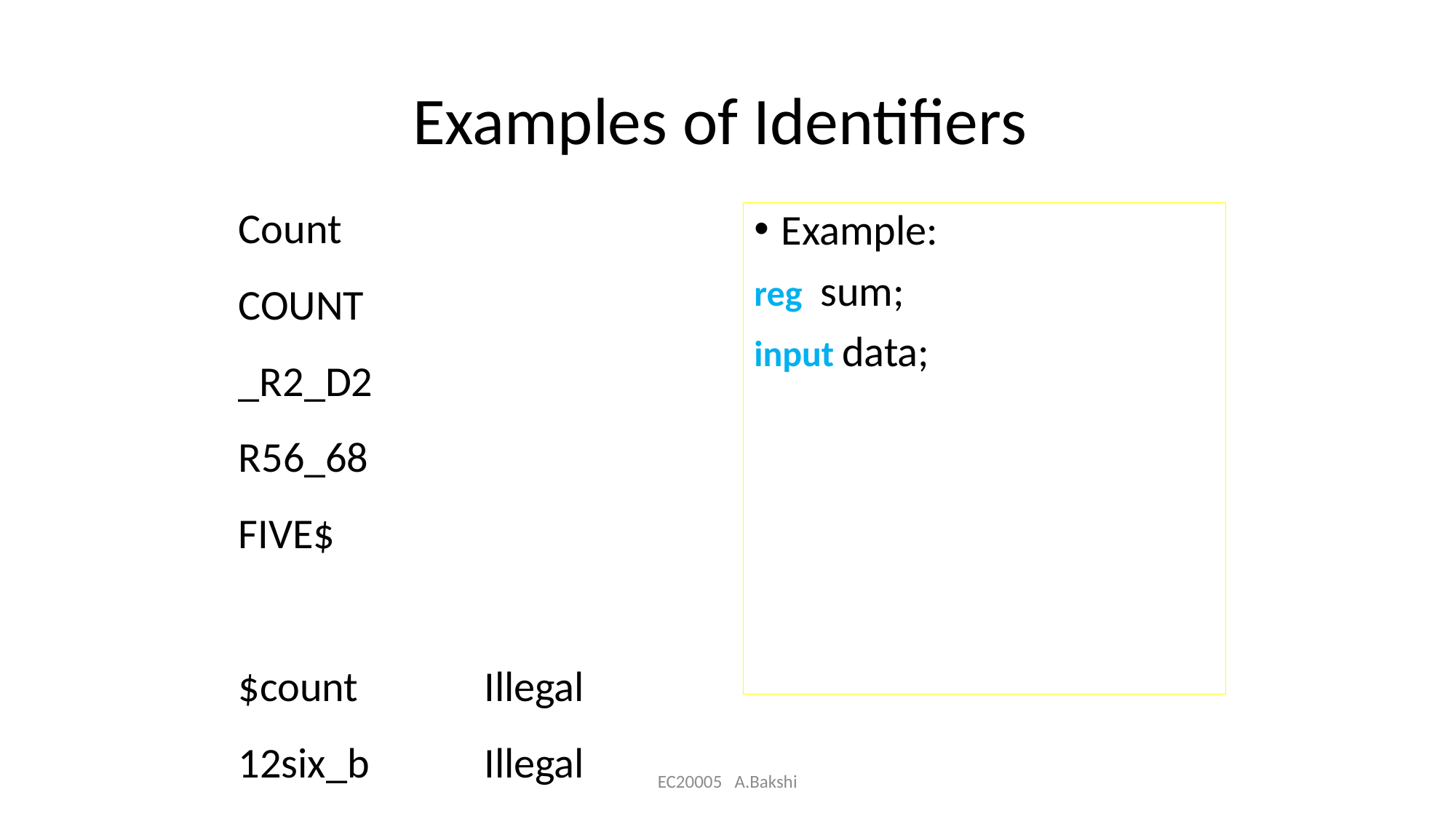

# Examples of Identifiers
Count
COUNT
_R2_D2
R56_68
FIVE$

$count		Illegal
12six_b		Illegal
Example:
reg  sum;
input data;
EC20005   A.Bakshi